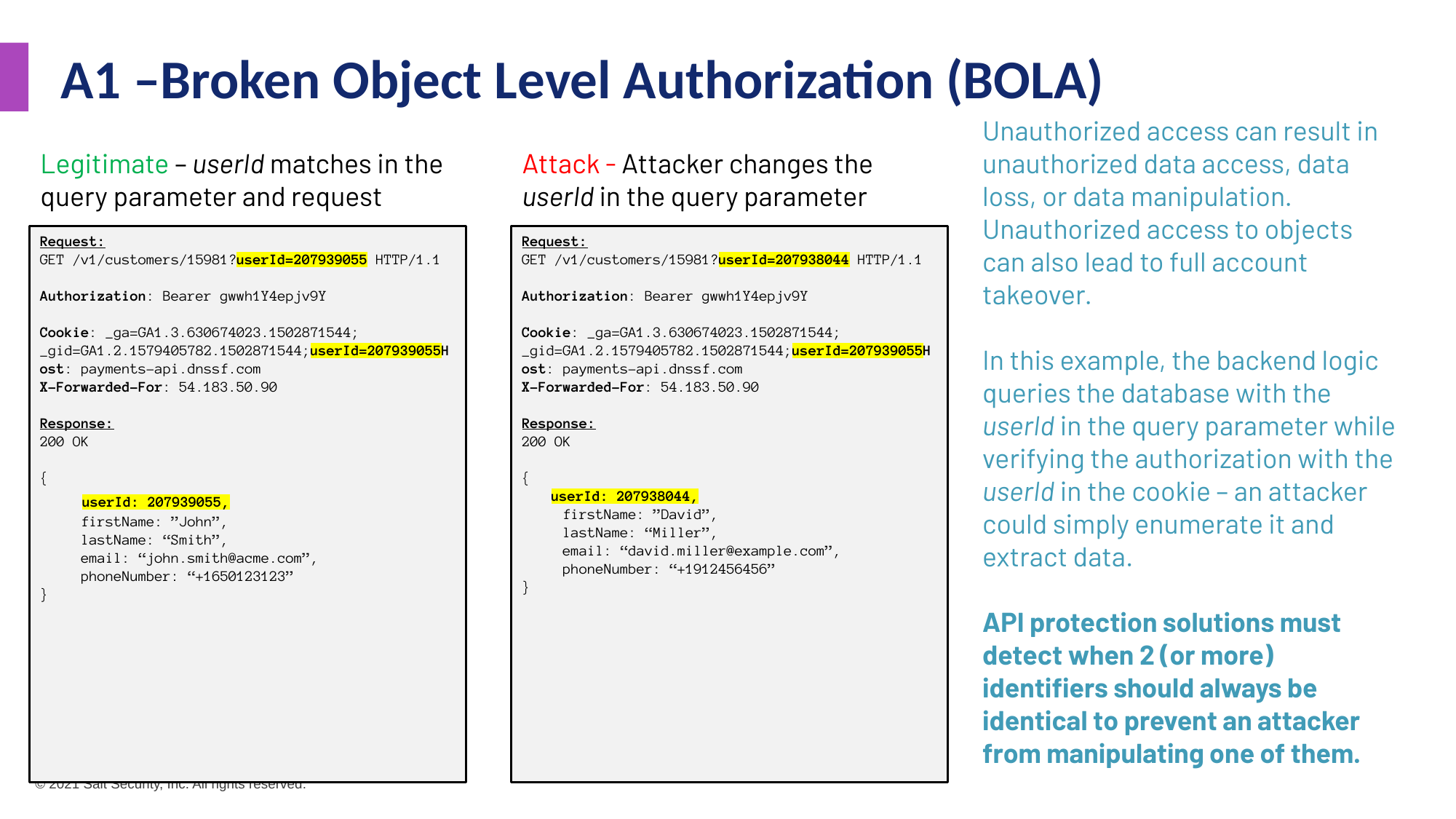

A1 –Broken Object Level Authorization (BOLA)
Unauthorized access can result in unauthorized data access, data loss, or data manipulation. Unauthorized access to objects can also lead to full account takeover.

In this example, the backend logic queries the database with the userId in the query parameter while verifying the authorization with the userId in the cookie – an attacker could simply enumerate it and extract data.

API protection solutions must detect when 2 (or more) identifiers should always be identical to prevent an attacker from manipulating one of them.
Attack - Attacker changes the userId in the query parameter
Legitimate – userId matches in the query parameter and request
Request:
GET /v1/customers/15981?userId=207939055 HTTP/1.1

Authorization: Bearer gwwh1Y4epjv9Y

Cookie: _ga=GA1.3.630674023.1502871544; _gid=GA1.2.1579405782.1502871544;userId=207939055Host: payments-api.dnssf.com
X-Forwarded-For: 54.183.50.90

Response:
200 OK

{
       userId: 207939055,
     firstName: ”John”,
     lastName: “Smith”,
     email: “john.smith@acme.com”,
     phoneNumber: “+1650123123”
}
Request:
GET /v1/customers/15981?userId=207938044 HTTP/1.1

Authorization: Bearer gwwh1Y4epjv9Y

Cookie: _ga=GA1.3.630674023.1502871544; _gid=GA1.2.1579405782.1502871544;userId=207939055Host: payments-api.dnssf.com
X-Forwarded-For: 54.183.50.90

Response:
200 OK

{
       userId: 207938044,
     firstName: ”David”,
     lastName: “Miller”,
     email: “david.miller@example.com”,
     phoneNumber: “+1912456456”
}